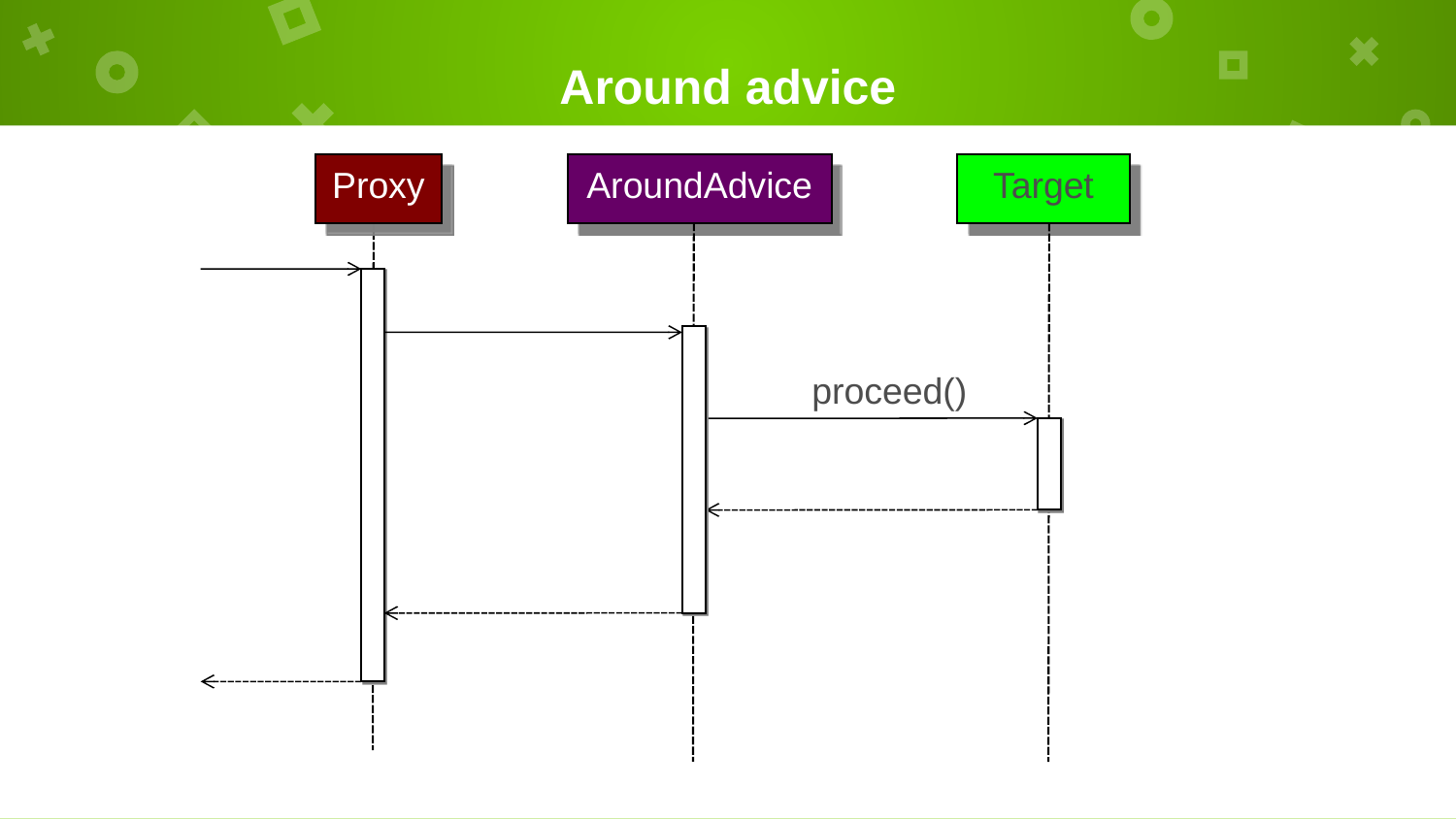

# Around advice
Proxy
AroundAdvice
Target

proceed()